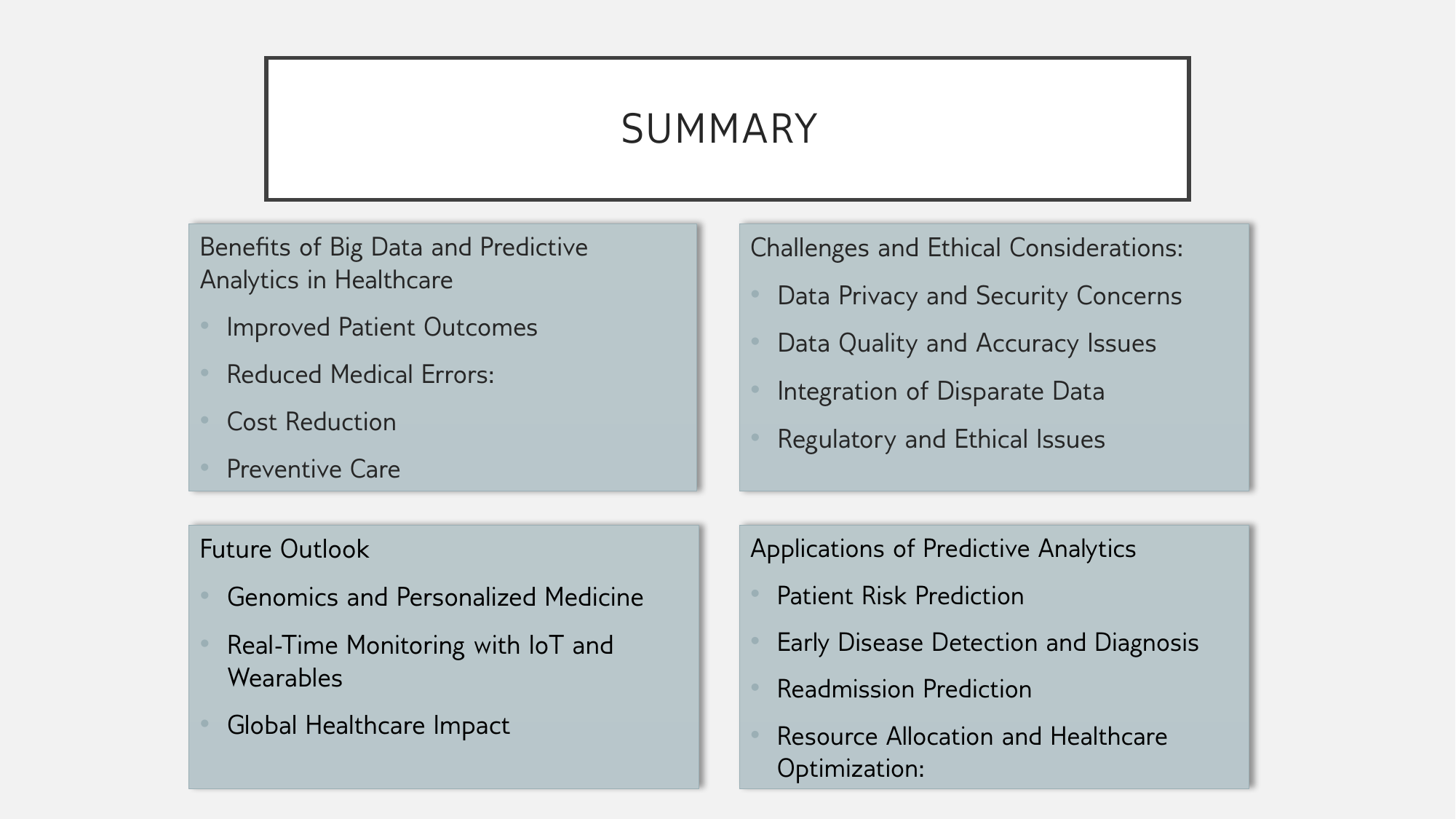

# Summary
Benefits of Big Data and Predictive Analytics in Healthcare
Improved Patient Outcomes
Reduced Medical Errors:
Cost Reduction
Preventive Care

Challenges and Ethical Considerations:
Data Privacy and Security Concerns
Data Quality and Accuracy Issues
Integration of Disparate Data
Regulatory and Ethical Issues

Future Outlook
Genomics and Personalized Medicine
Real-Time Monitoring with IoT and Wearables
Global Healthcare Impact

Applications of Predictive Analytics
Patient Risk Prediction
Early Disease Detection and Diagnosis
Readmission Prediction
Resource Allocation and Healthcare Optimization: